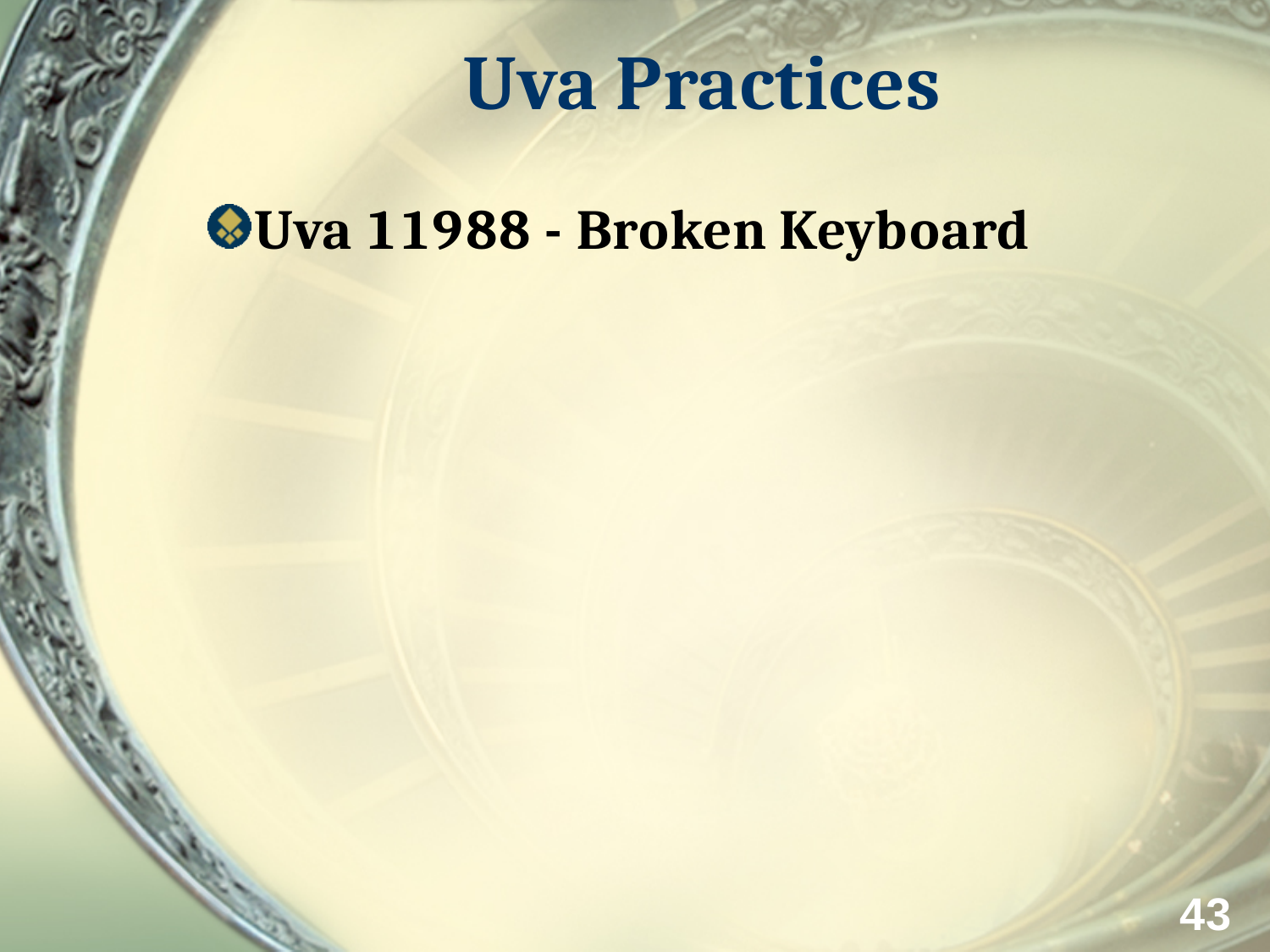

# Uva Practices
Uva 11988 - Broken Keyboard
43